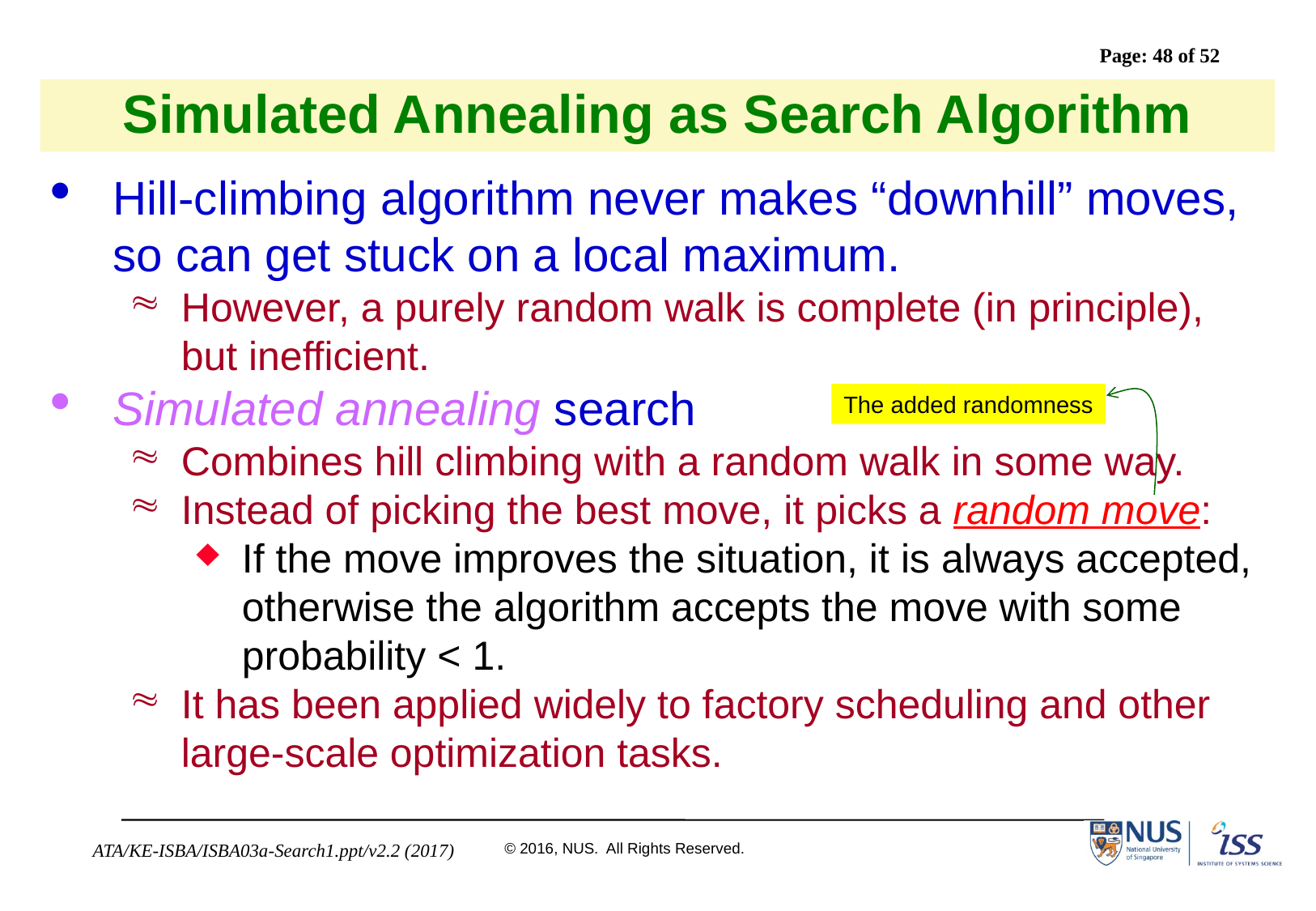

# Simulated Annealing as Search Algorithm
Hill-climbing algorithm never makes “downhill” moves, so can get stuck on a local maximum.
However, a purely random walk is complete (in principle), but inefficient.
Simulated annealing search
Combines hill climbing with a random walk in some way.
Instead of picking the best move, it picks a random move:
If the move improves the situation, it is always accepted, otherwise the algorithm accepts the move with some probability < 1.
It has been applied widely to factory scheduling and other large-scale optimization tasks.
The added randomness